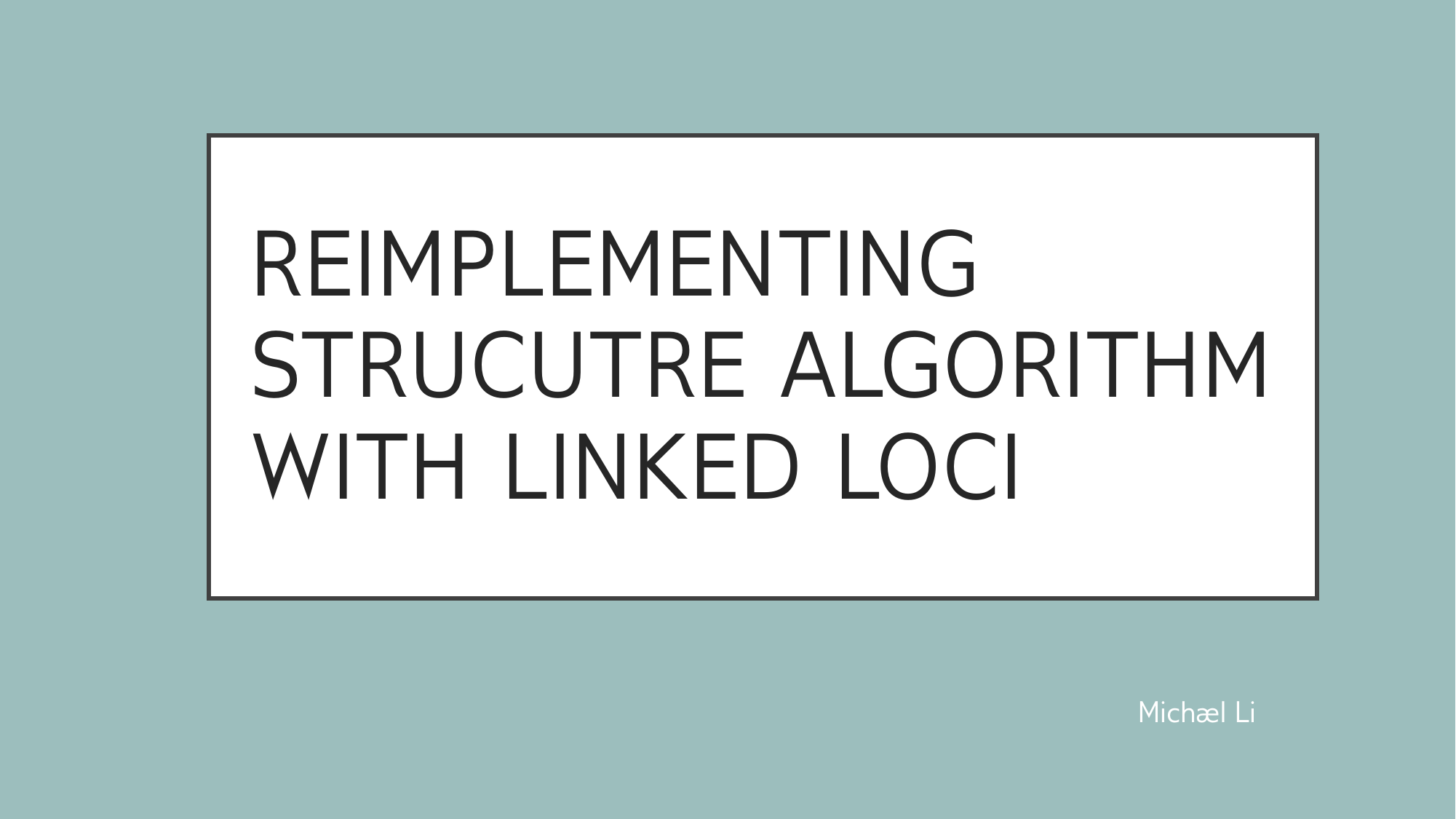

# Reimplementing STRUCUTRE Algorithm with Linked Loci
Michael Li